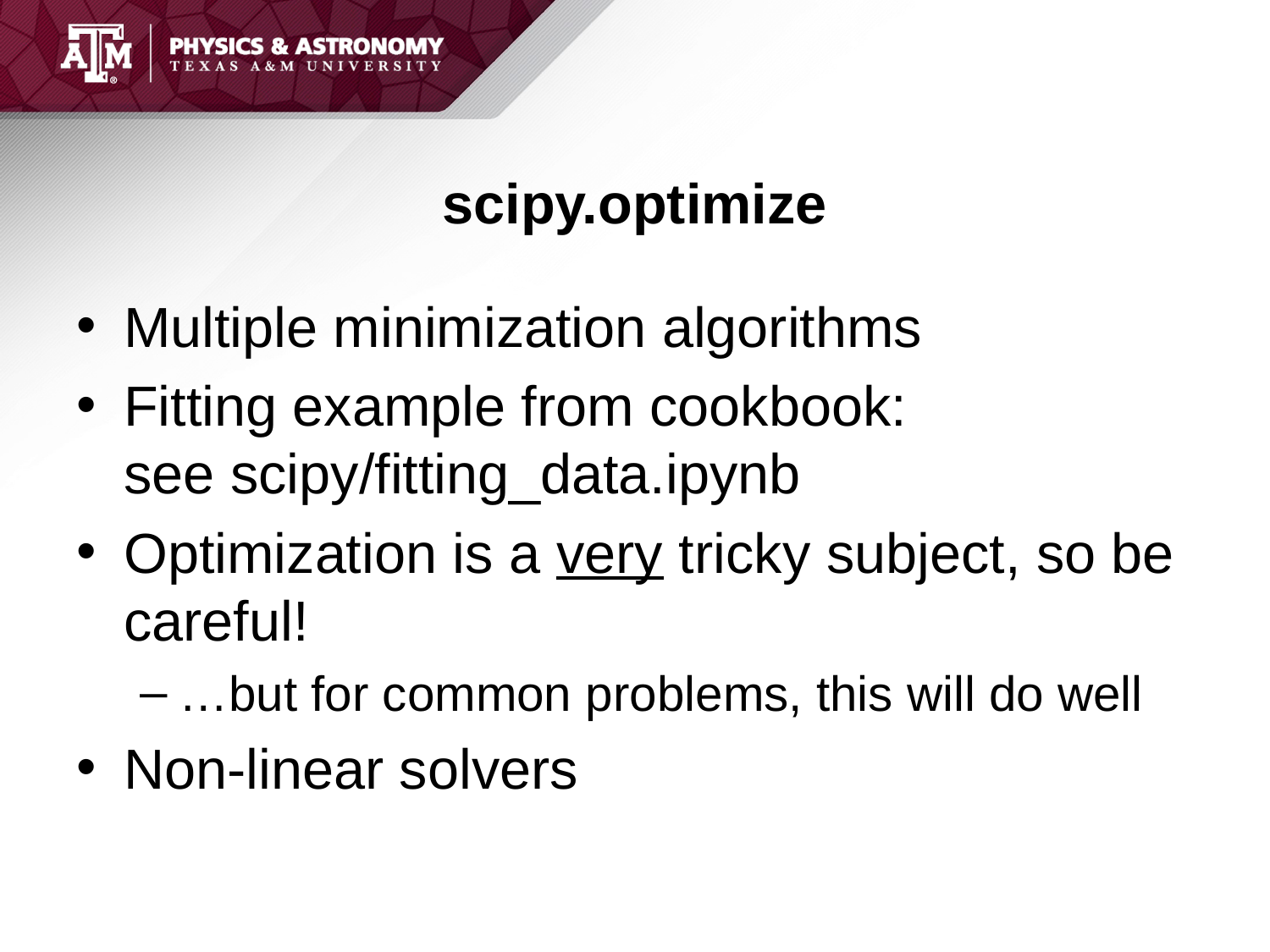

# scipy.optimize
Multiple minimization algorithms
Fitting example from cookbook:
see scipy/fitting_data.ipynb
Optimization is a very tricky subject, so be careful!
…but for common problems, this will do well
Non-linear solvers